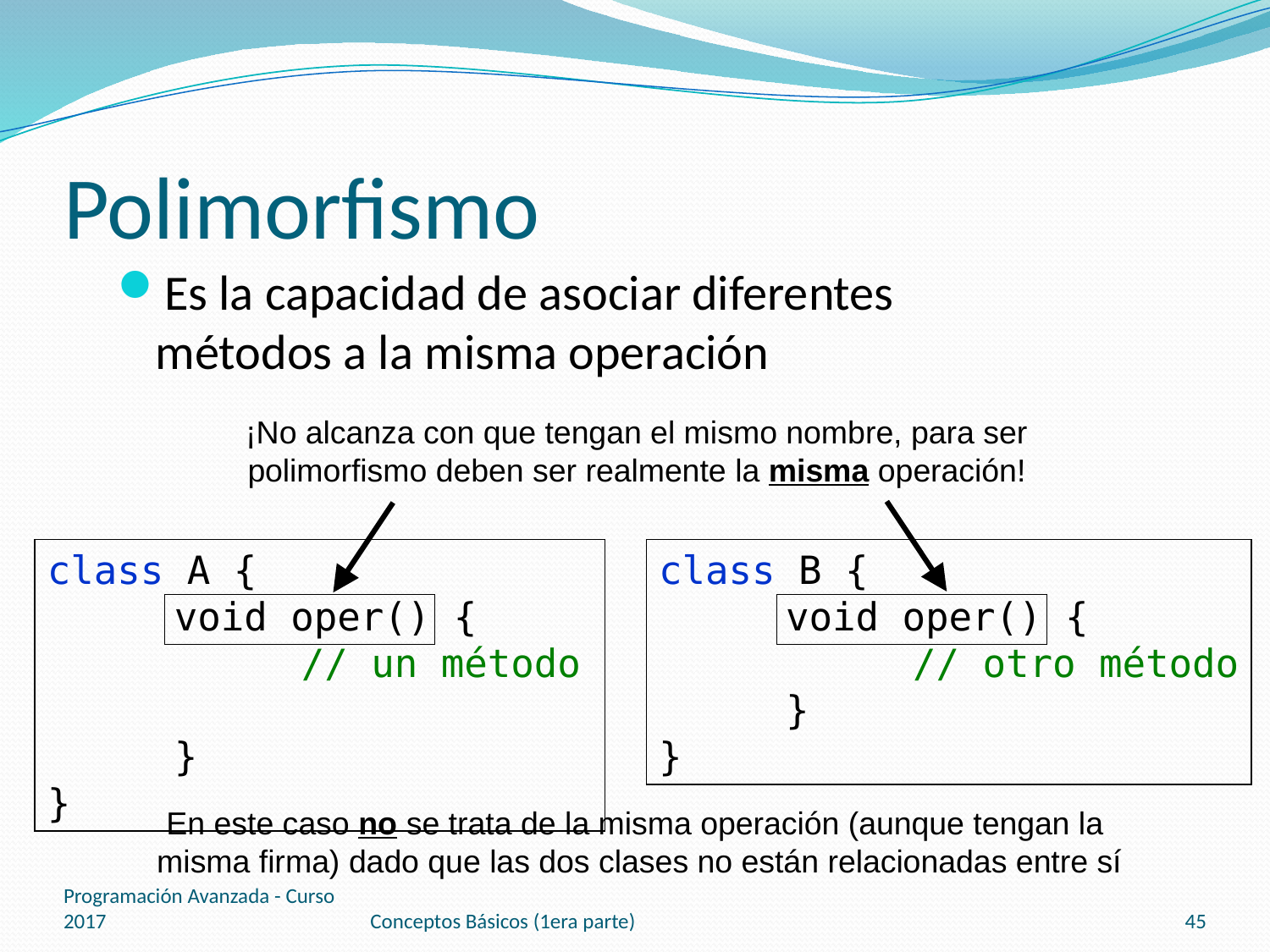

# Polimorfismo
Es la capacidad de asociar diferentes métodos a la misma operación
¡No alcanza con que tengan el mismo nombre, para ser
polimorfismo deben ser realmente la misma operación!

class A {
	void oper() {
		// un método
	}
}
class B {
	void oper() {
		// otro método
	}
}

En este caso no se trata de la misma operación (aunque tengan la
misma firma) dado que las dos clases no están relacionadas entre sí
Programación Avanzada - Curso 2017
Conceptos Básicos (1era parte)
45